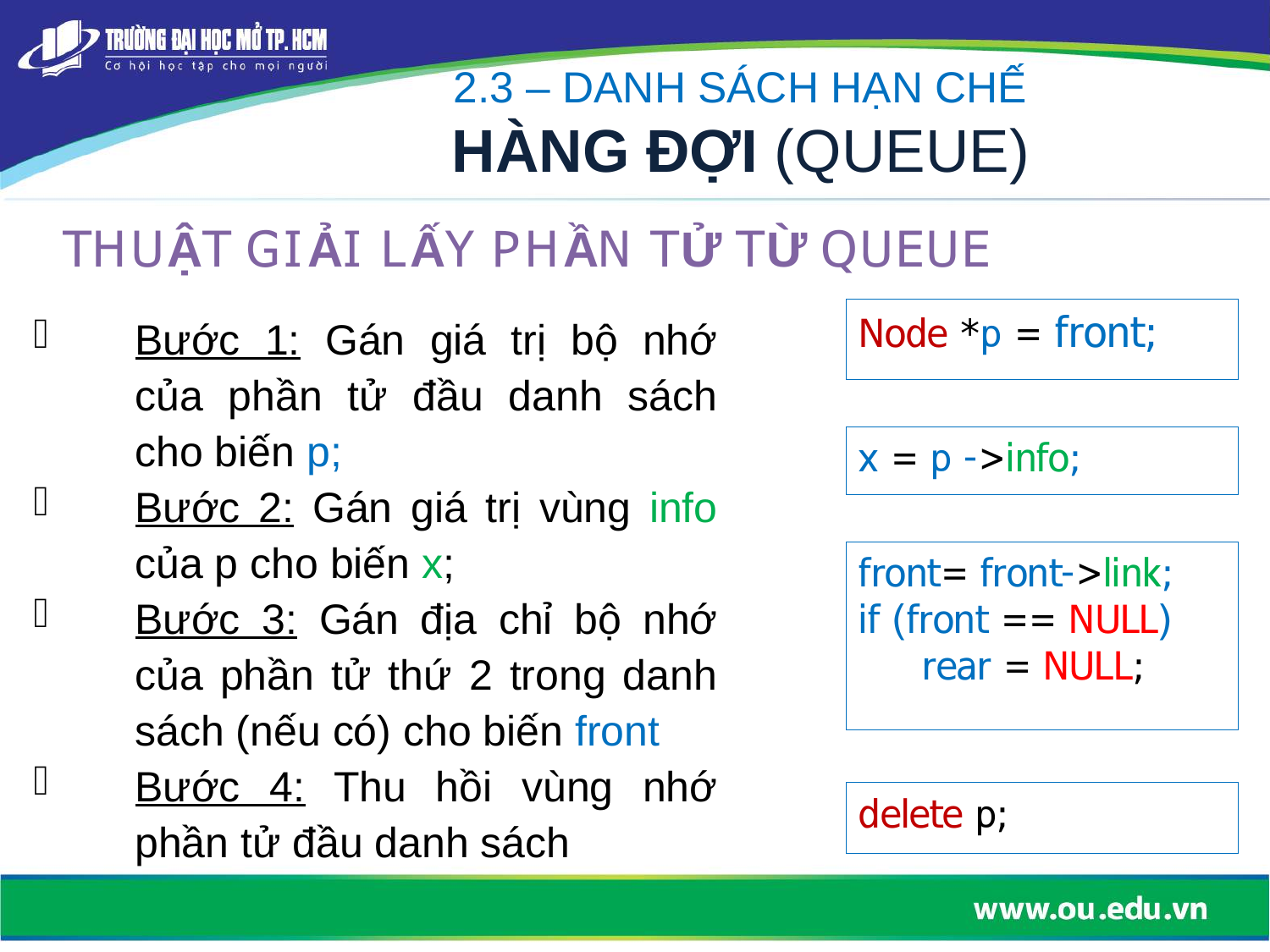

2.3 – DANH SÁCH HẠN CHẾ
HÀNG ĐỢI (QUEUE)
THUẬT GIẢI LẤY PHẦN TỬ TỪ QUEUE
Node *p = front;

Bước 1: Gán giá trị bộ nhớ của phần tử đầu danh sách cho biến p;
Bước 2: Gán giá trị vùng info của p cho biến x;
Bước 3: Gán địa chỉ bộ nhớ của phần tử thứ 2 trong danh sách (nếu có) cho biến front
Bước 4: Thu hồi vùng nhớ phần tử đầu danh sách

x = p ->info;

front= front->link;
if (front == NULL)
rear = NULL;

delete p;